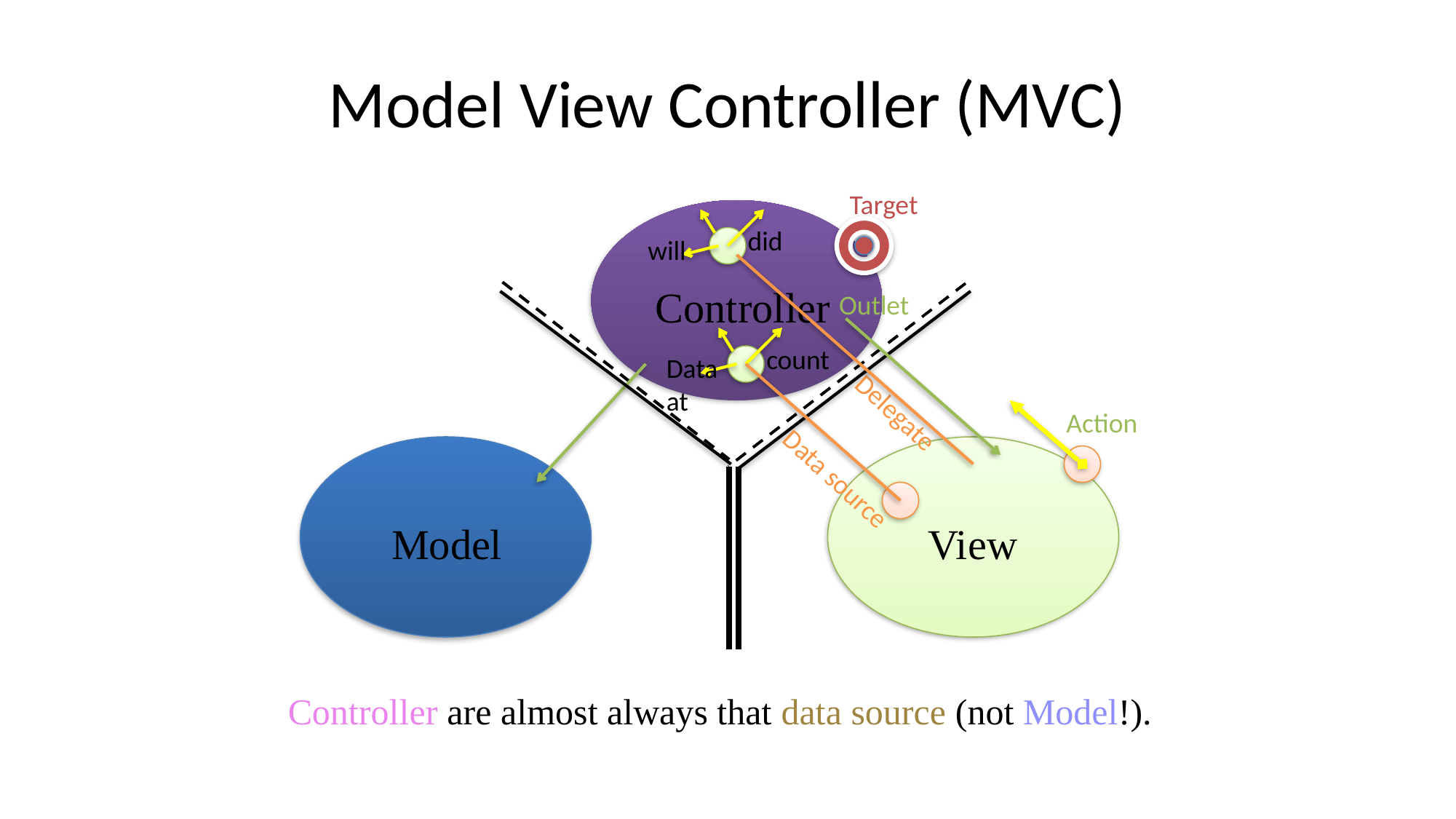

Model View Controller (MVC)
Target

did
will

Controller

Outlet
count
Data
at

Delegate
Action

Data source

Model
Model

View

Model
View

Controller are almost always that data source (not Model!).